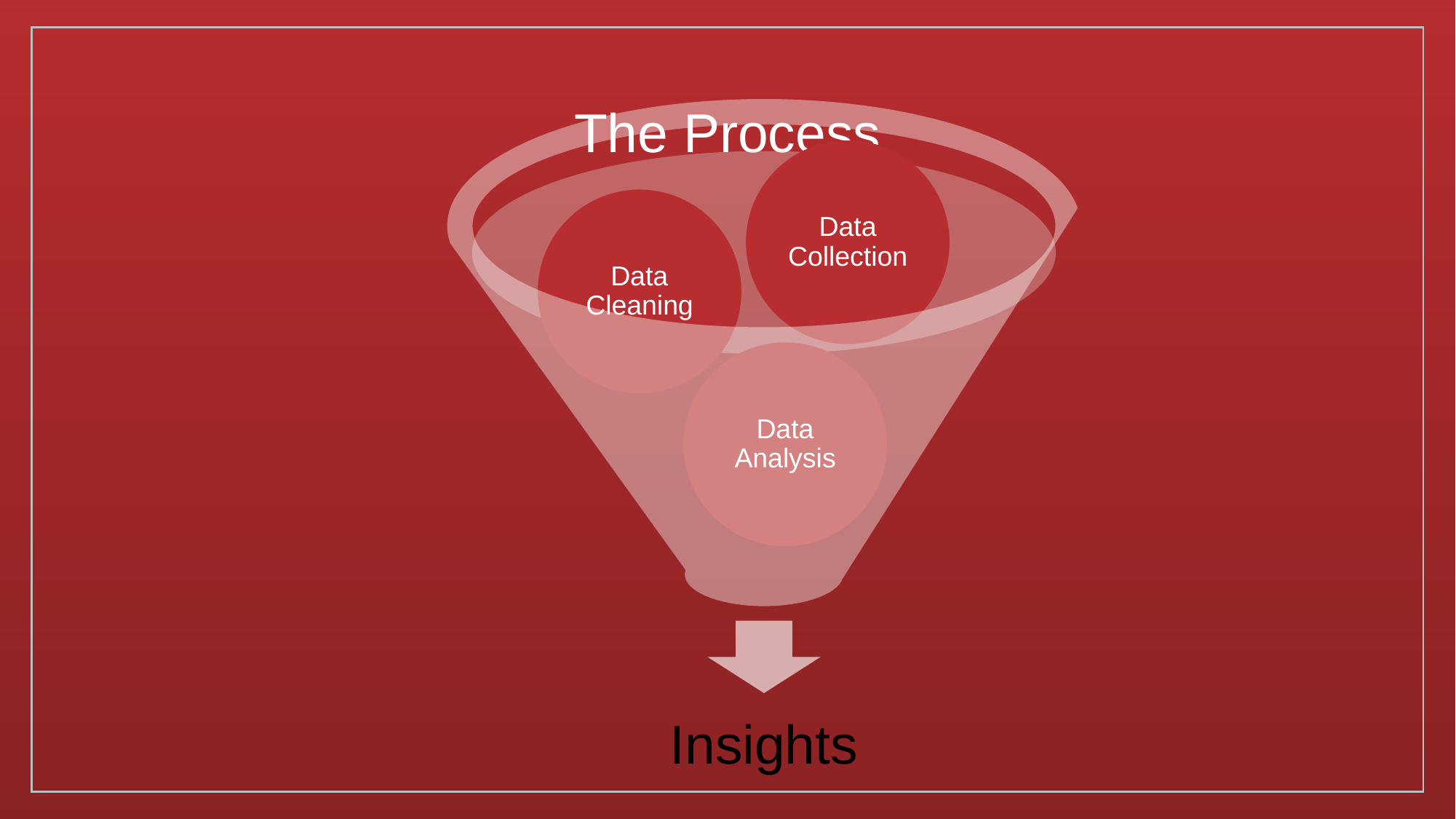

# The Process
Insights
Data Analysis
Data Cleaning
Data Collection